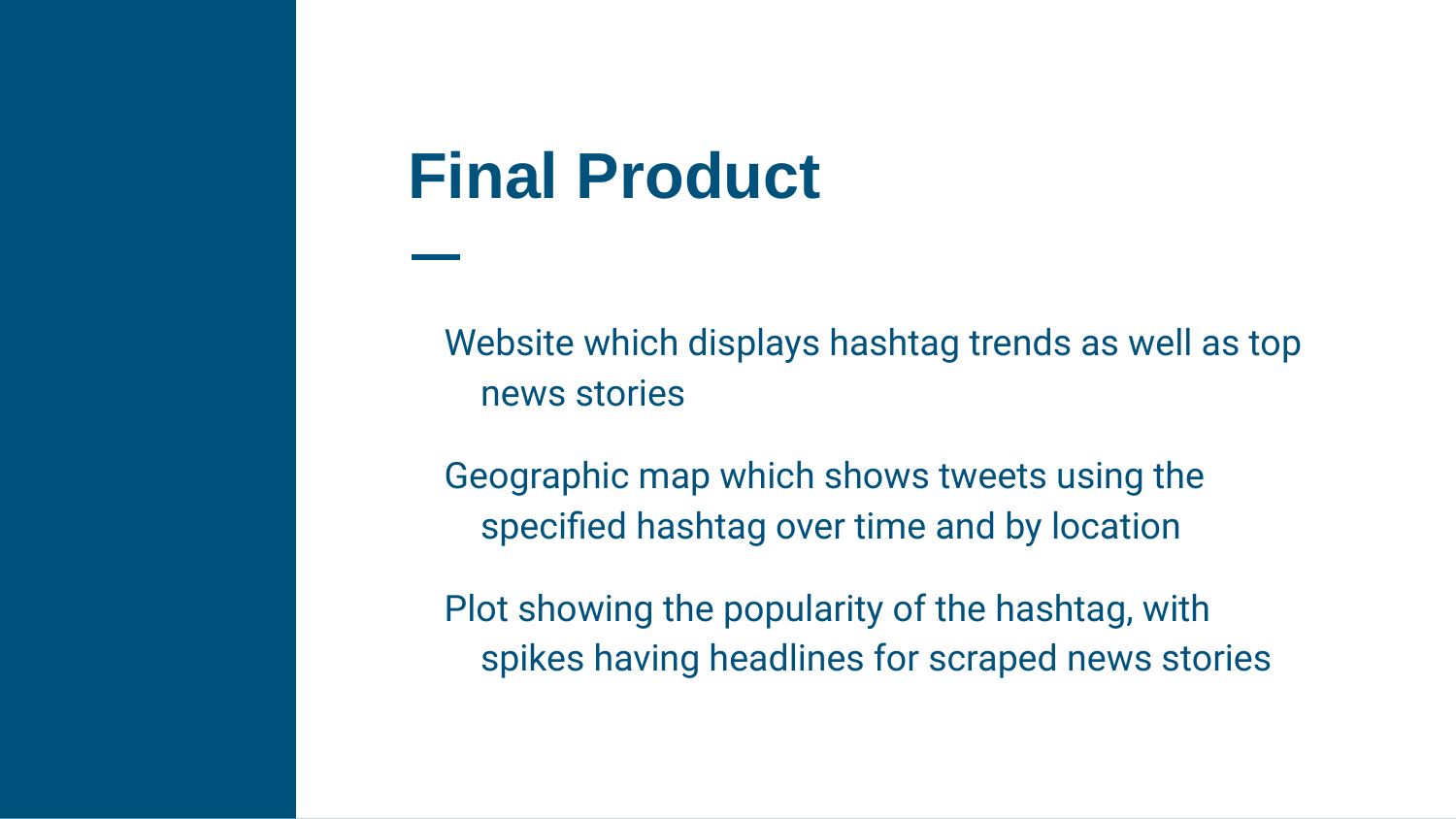

# Final Product
Website which displays hashtag trends as well as top news stories
Geographic map which shows tweets using the specified hashtag over time and by location
Plot showing the popularity of the hashtag, with spikes having headlines for scraped news stories